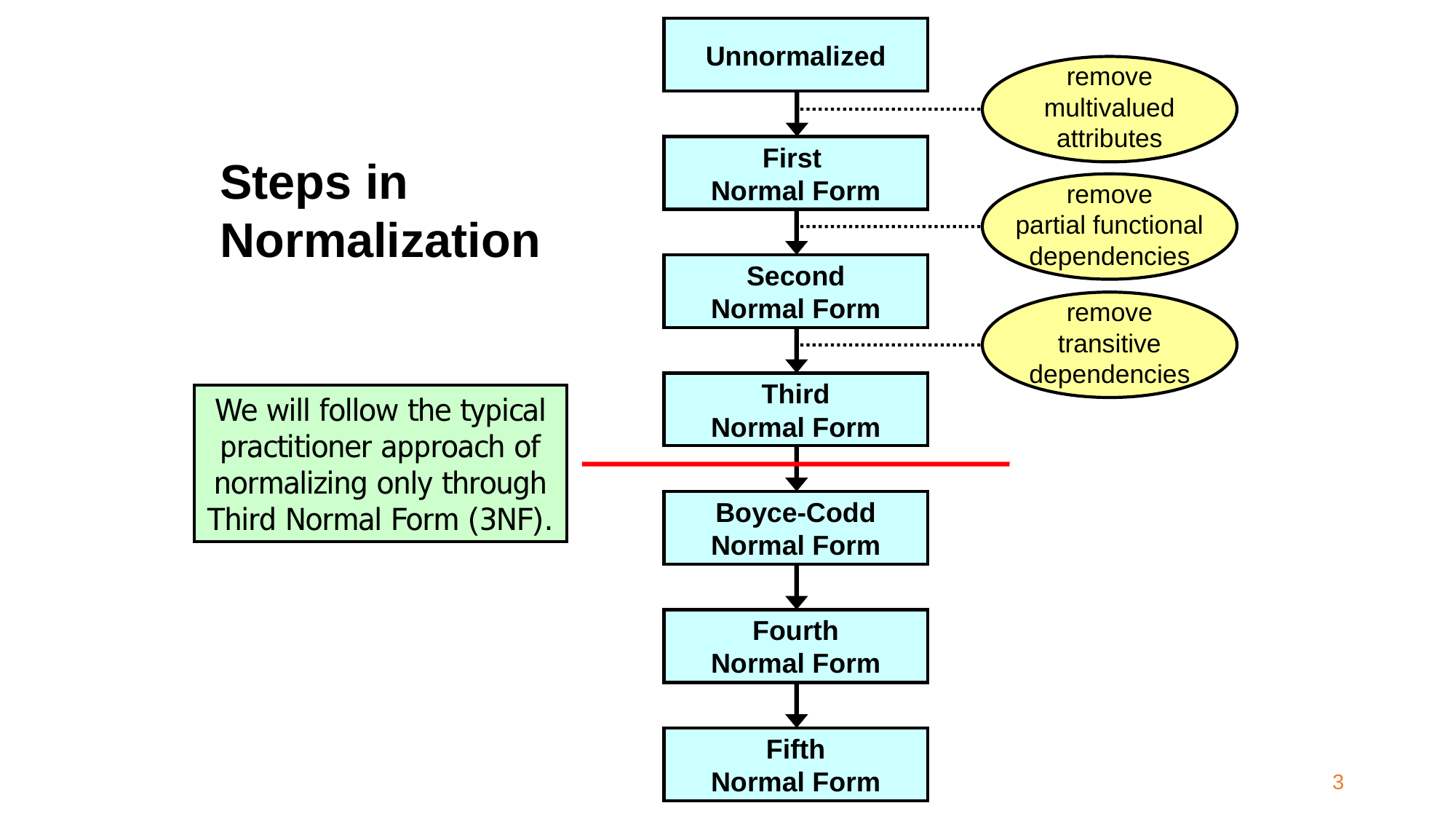

Unnormalized
remove
multivalued
attributes

First
Normal Form
Steps in Normalization
remove
partial functional
dependencies

Second
Normal Form
remove
transitive
dependencies

Third
Normal Form
We will follow the typical practitioner approach of normalizing only through Third Normal Form (3NF).

Boyce-Codd Normal Form

Fourth
Normal Form

Fifth
Normal Form
3